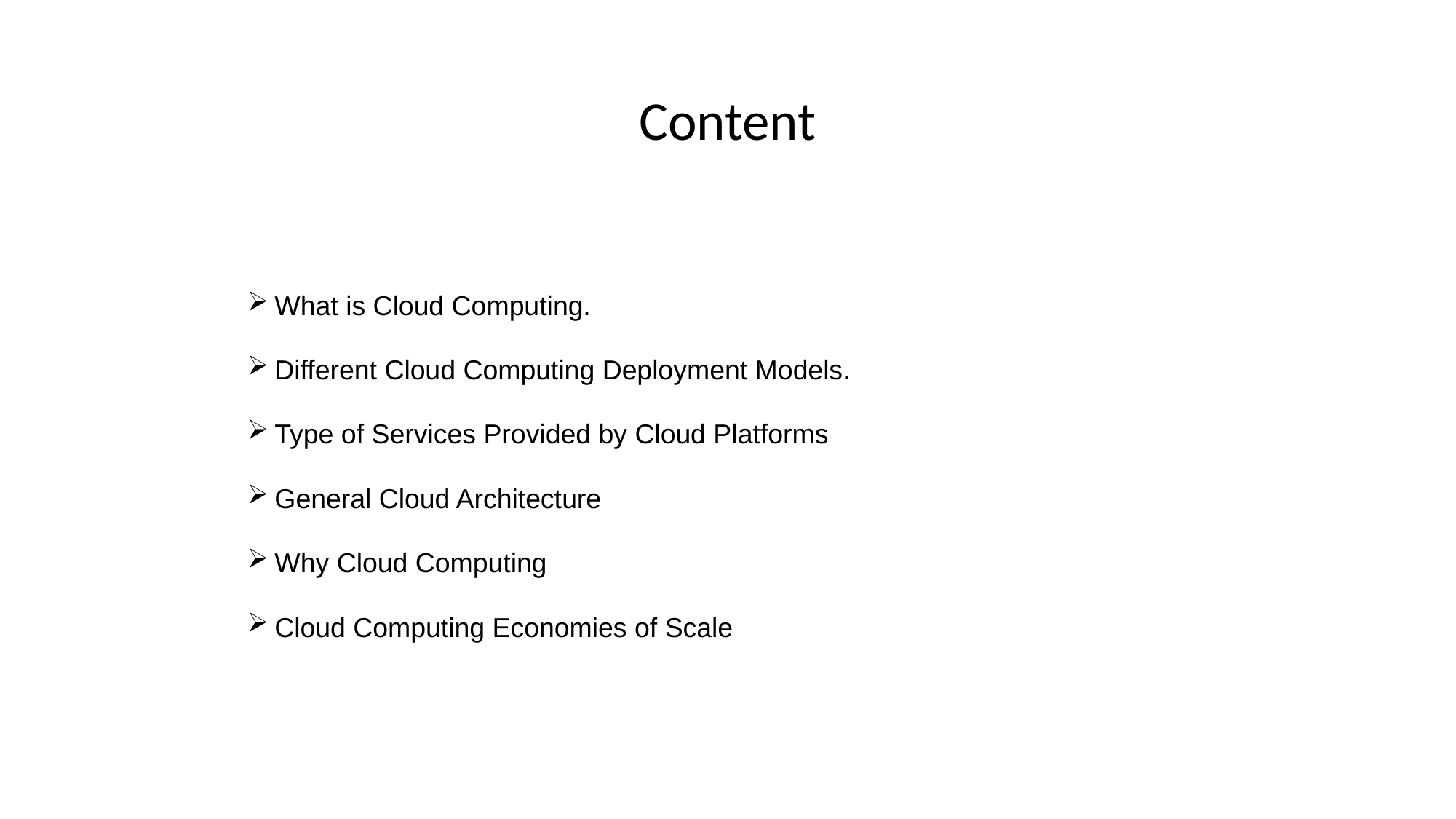

# Content

What is Cloud Computing.
Different Cloud Computing Deployment Models.
Type of Services Provided by Cloud Platforms
General Cloud Architecture
Why Cloud Computing
Cloud Computing Economies of Scale